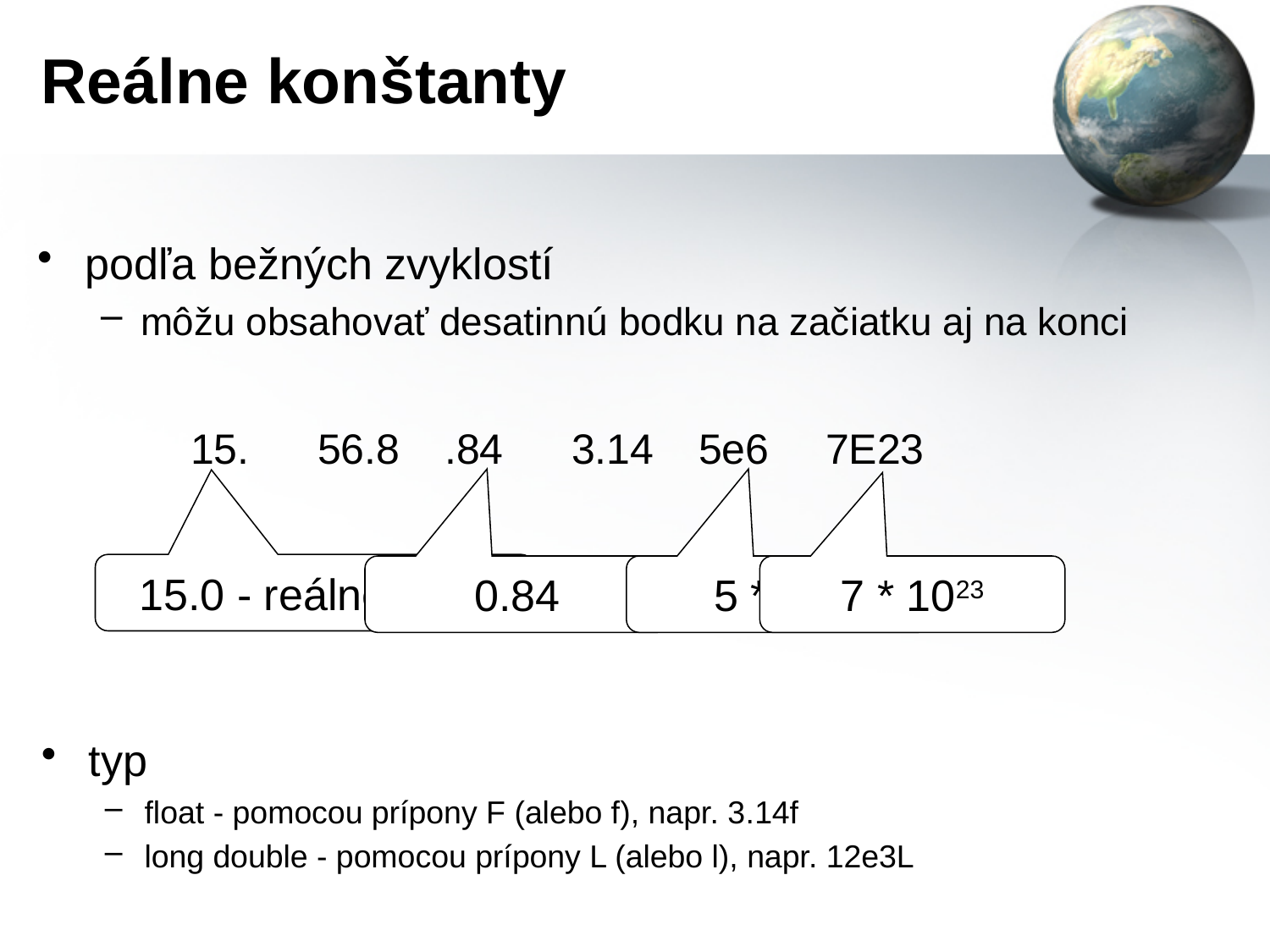

# Reálne konštanty
podľa bežných zvyklostí
môžu obsahovať desatinnú bodku na začiatku aj na konci
15.	56.8	.84	3.14	5e6	7E23
15.0 - reálne číslo
0.84
5 * 106
7 * 1023
typ
float - pomocou prípony F (alebo f), napr. 3.14f
long double - pomocou prípony L (alebo l), napr. 12e3L